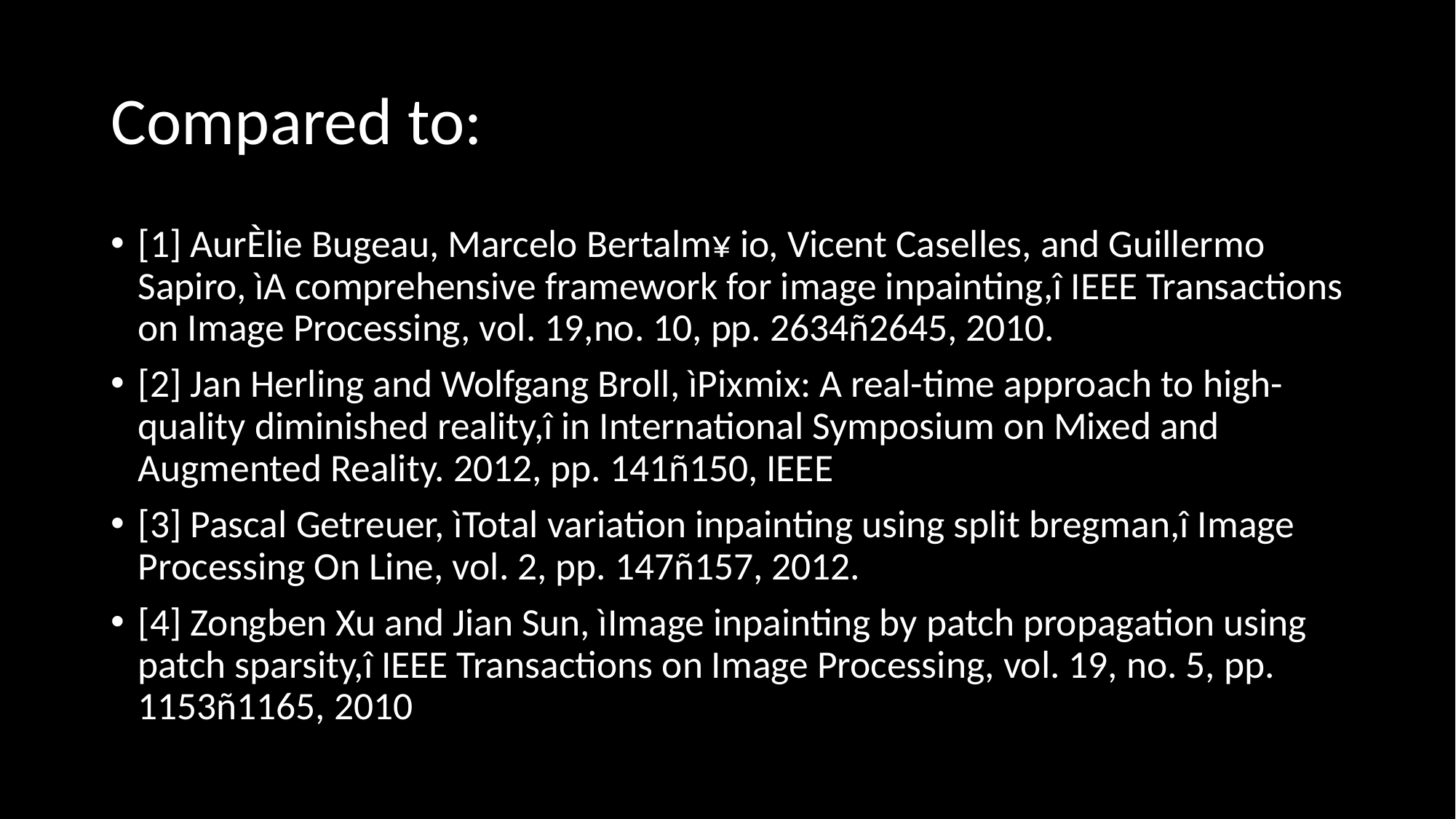

# Compared to:
[1] AurÈlie Bugeau, Marcelo Bertalm¥ io, Vicent Caselles, and Guillermo Sapiro, ìA comprehensive framework for image inpainting,î IEEE Transactions on Image Processing, vol. 19,no. 10, pp. 2634ñ2645, 2010.
[2] Jan Herling and Wolfgang Broll, ìPixmix: A real-time approach to high-quality diminished reality,î in International Symposium on Mixed and Augmented Reality. 2012, pp. 141ñ150, IEEE
[3] Pascal Getreuer, ìTotal variation inpainting using split bregman,î Image Processing On Line, vol. 2, pp. 147ñ157, 2012.
[4] Zongben Xu and Jian Sun, ìImage inpainting by patch propagation using patch sparsity,î IEEE Transactions on Image Processing, vol. 19, no. 5, pp. 1153ñ1165, 2010